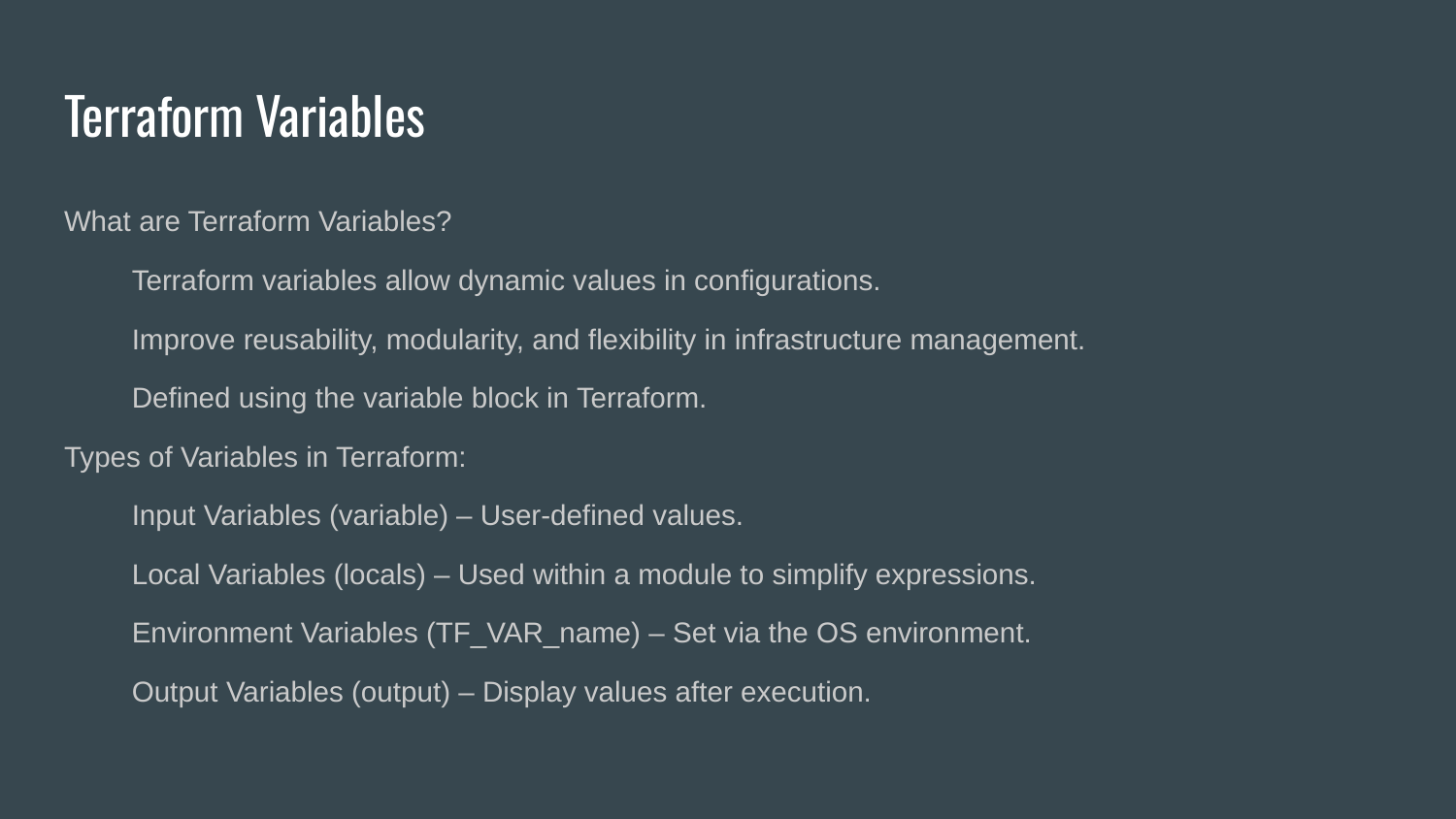

# Terraform Variables
What are Terraform Variables?
Terraform variables allow dynamic values in configurations.
Improve reusability, modularity, and flexibility in infrastructure management.
Defined using the variable block in Terraform.
Types of Variables in Terraform:
Input Variables (variable) – User-defined values.
Local Variables (locals) – Used within a module to simplify expressions.
Environment Variables (TF_VAR_name) – Set via the OS environment.
Output Variables (output) – Display values after execution.